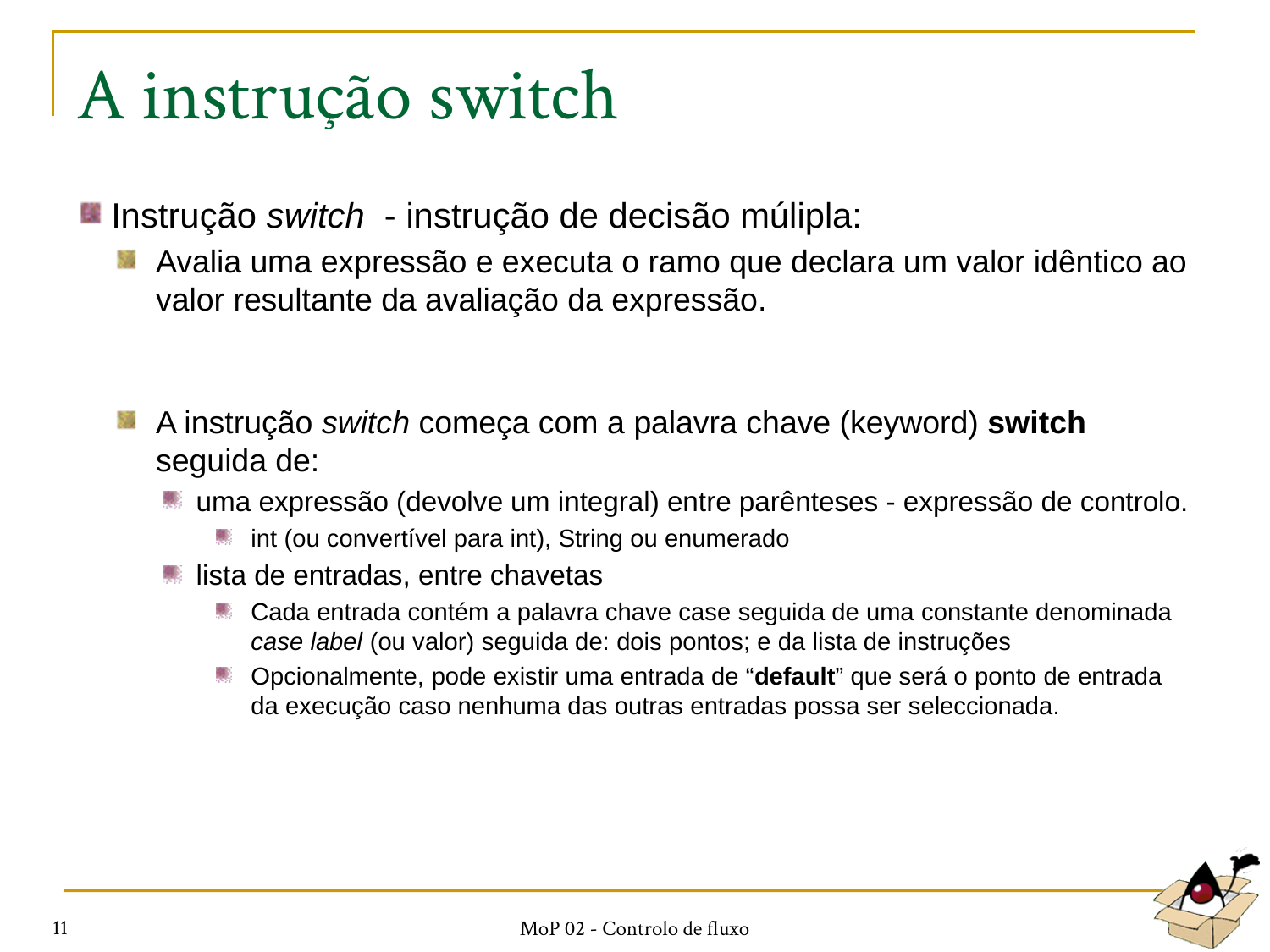

# A instrução switch
Instrução switch  - instrução de decisão múlipla:
Avalia uma expressão e executa o ramo que declara um valor idêntico ao valor resultante da avaliação da expressão.

A instrução switch começa com a palavra chave (keyword) switch seguida de:
uma expressão (devolve um integral) entre parênteses - expressão de controlo.
int (ou convertível para int), String ou enumerado
lista de entradas, entre chavetas
Cada entrada contém a palavra chave case seguida de uma constante denominada case label (ou valor) seguida de: dois pontos; e da lista de instruções
Opcionalmente, pode existir uma entrada de “default” que será o ponto de entrada da execução caso nenhuma das outras entradas possa ser seleccionada.
MoP 02 - Controlo de fluxo